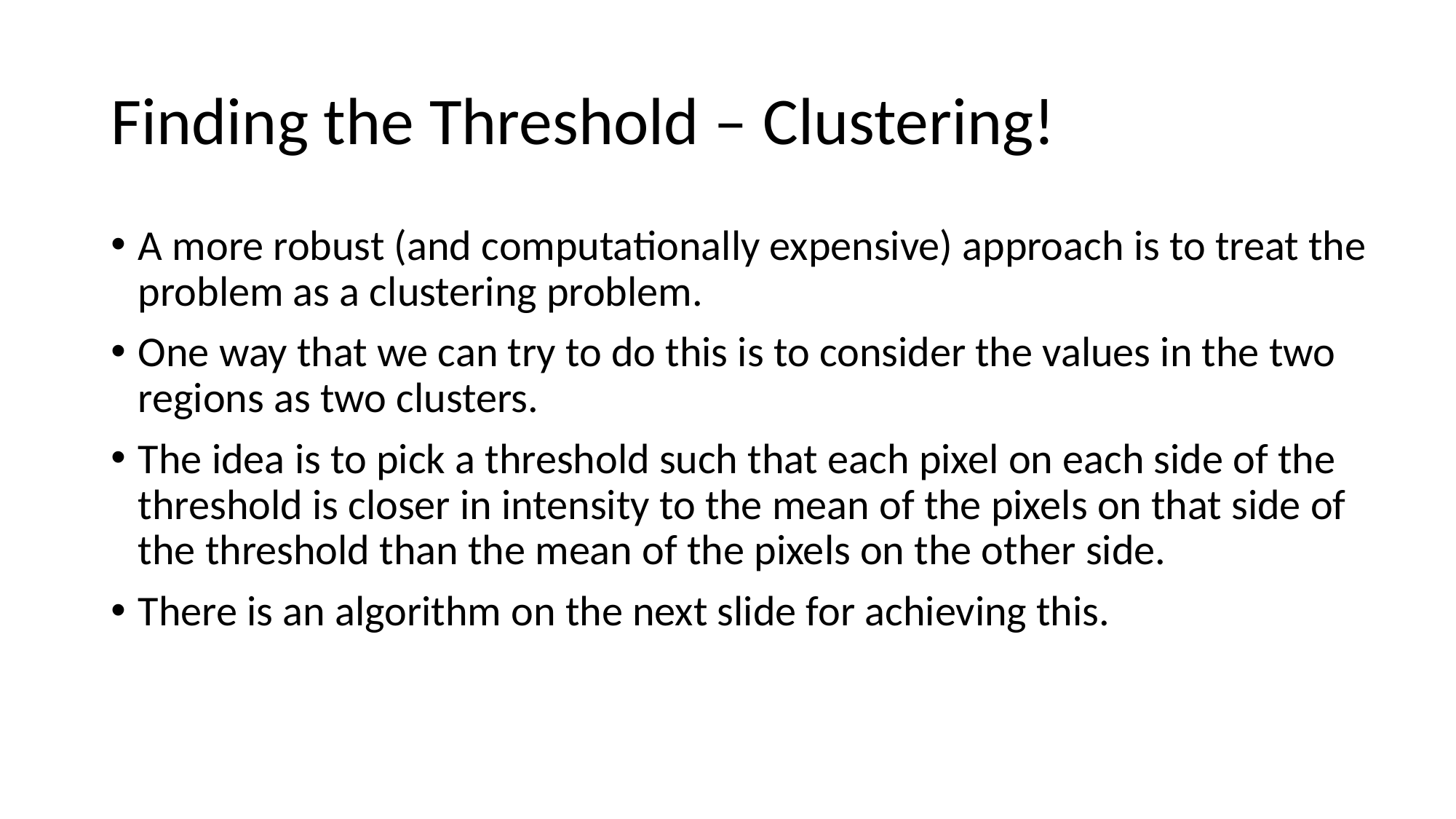

# Finding the Threshold – Clustering!
A more robust (and computationally expensive) approach is to treat the problem as a clustering problem.
One way that we can try to do this is to consider the values in the two regions as two clusters.
The idea is to pick a threshold such that each pixel on each side of the threshold is closer in intensity to the mean of the pixels on that side of the threshold than the mean of the pixels on the other side.
There is an algorithm on the next slide for achieving this.